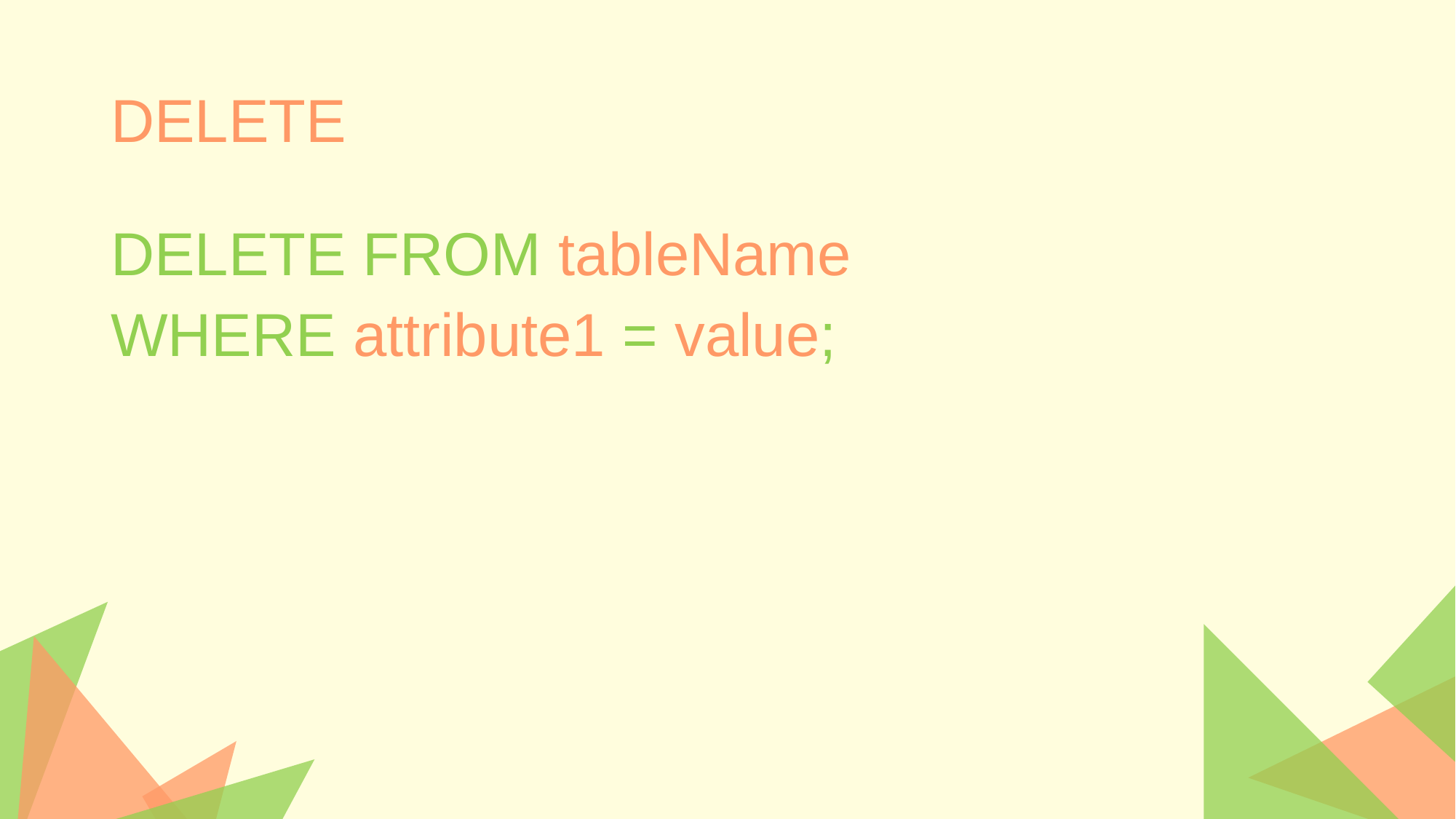

# DELETE
DELETE FROM tableName
WHERE attribute1 = value;